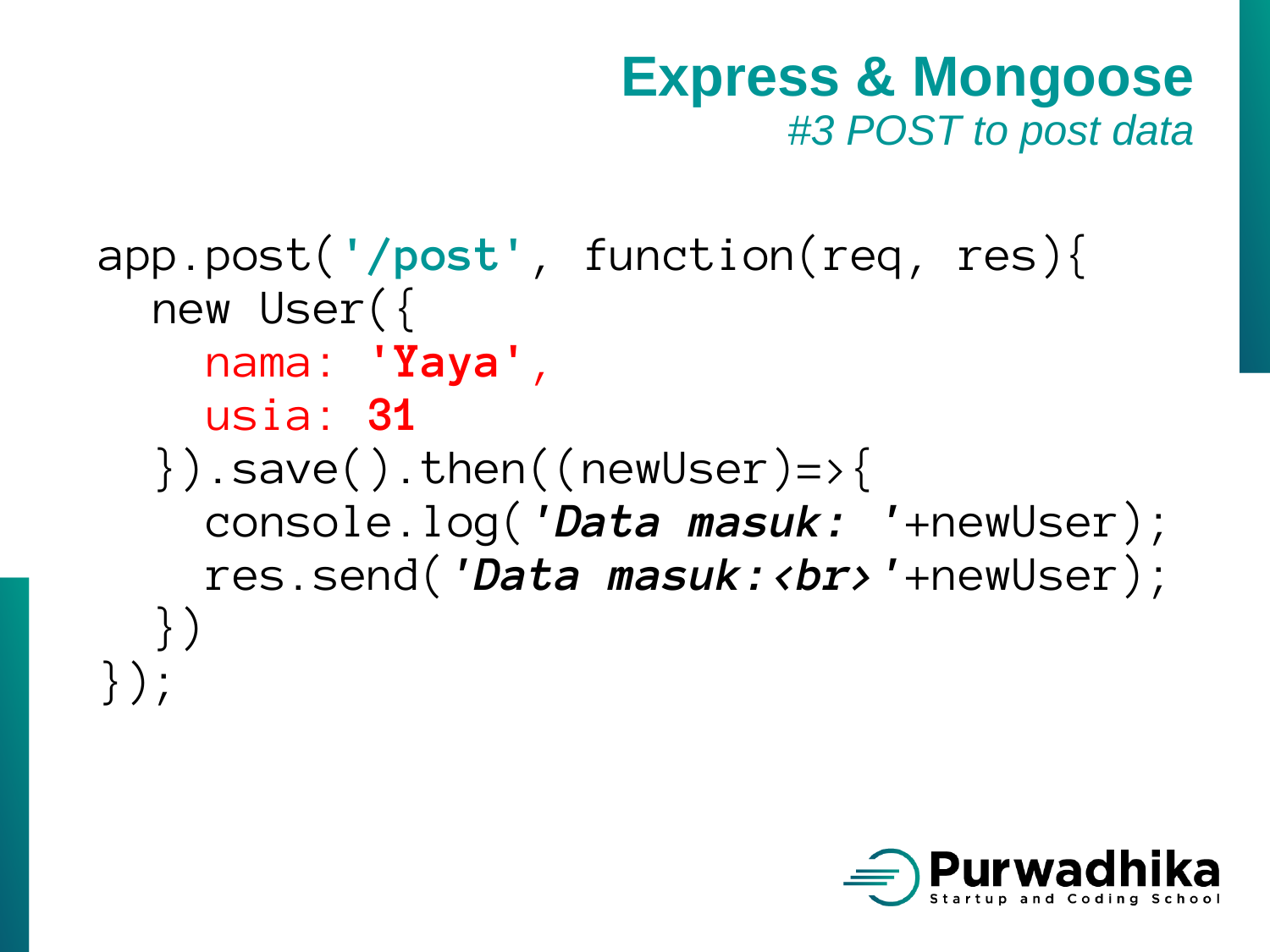

Express & Mongoose
#3 POST to post data
app.post('/post', function(req, res){
  new User({
    nama: 'Yaya',
    usia: 31
  }).save().then((newUser)=>{
    console.log('Data masuk: '+newUser);
    res.send('Data masuk:<br>'+newUser);
  })
});